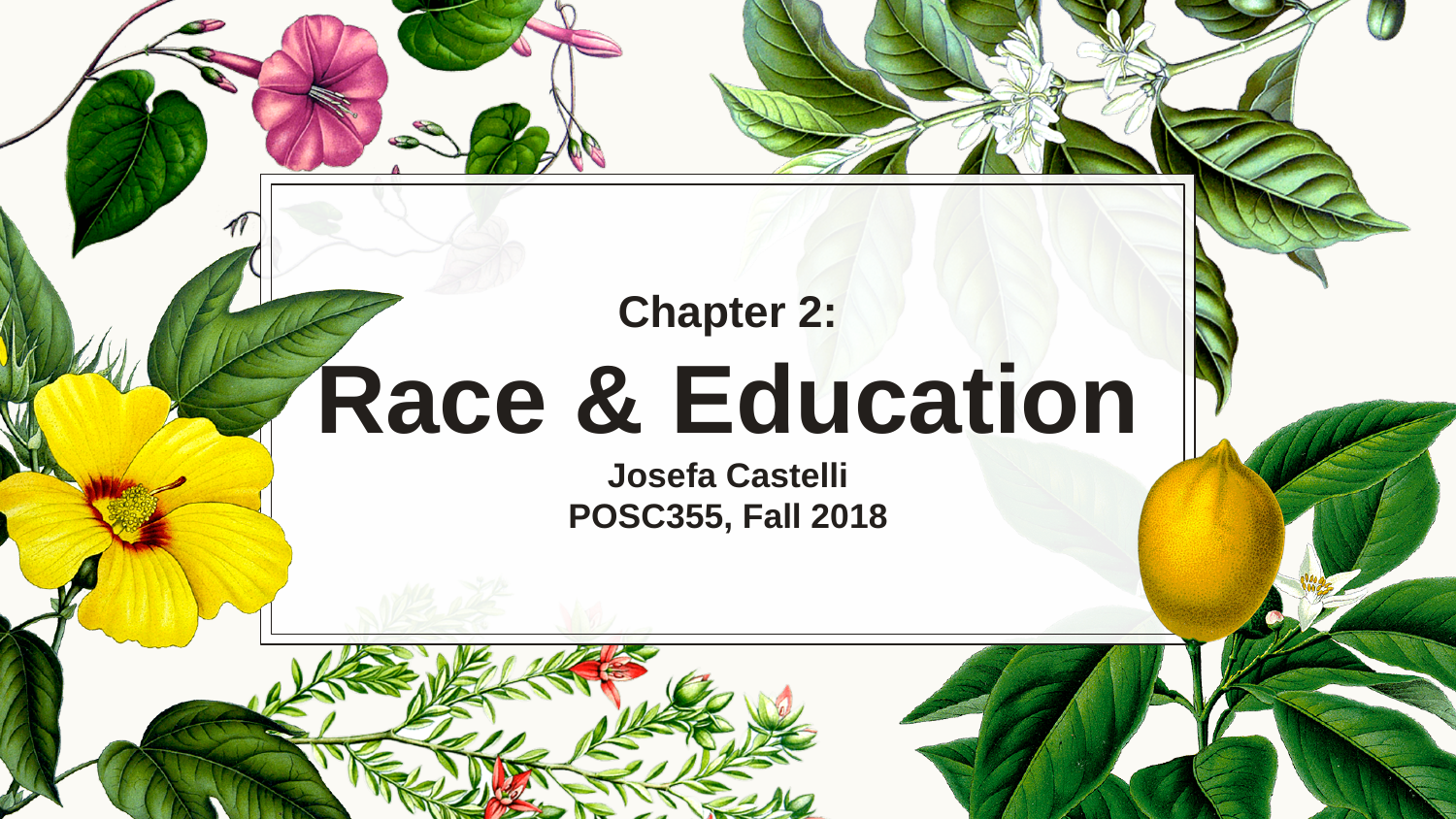

# Chapter 2:
Race & Education
Josefa Castelli
POSC355, Fall 2018